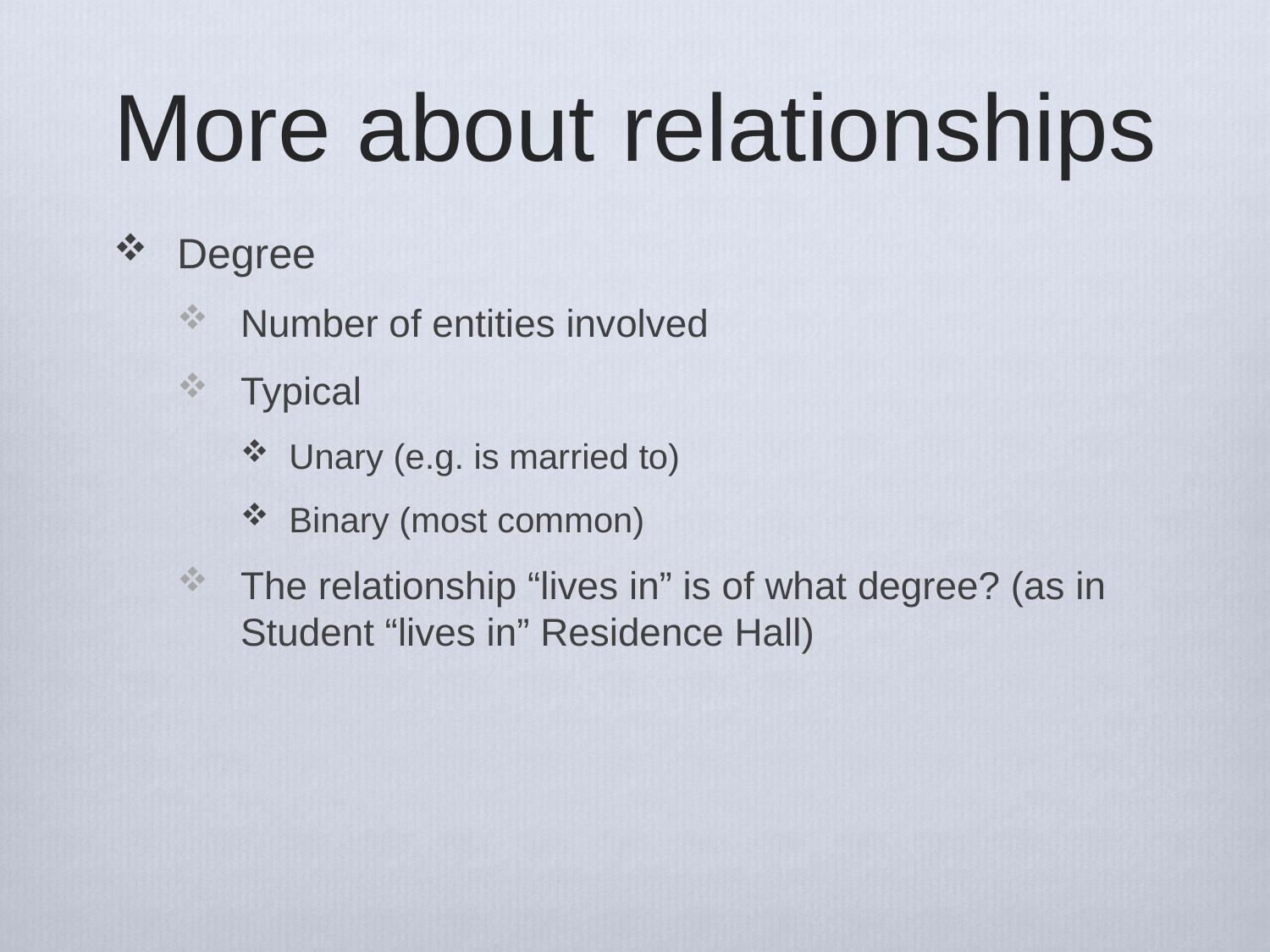

# More about relationships
Degree
Number of entities involved
Typical
Unary (e.g. is married to)
Binary (most common)
The relationship “lives in” is of what degree? (as in Student “lives in” Residence Hall)